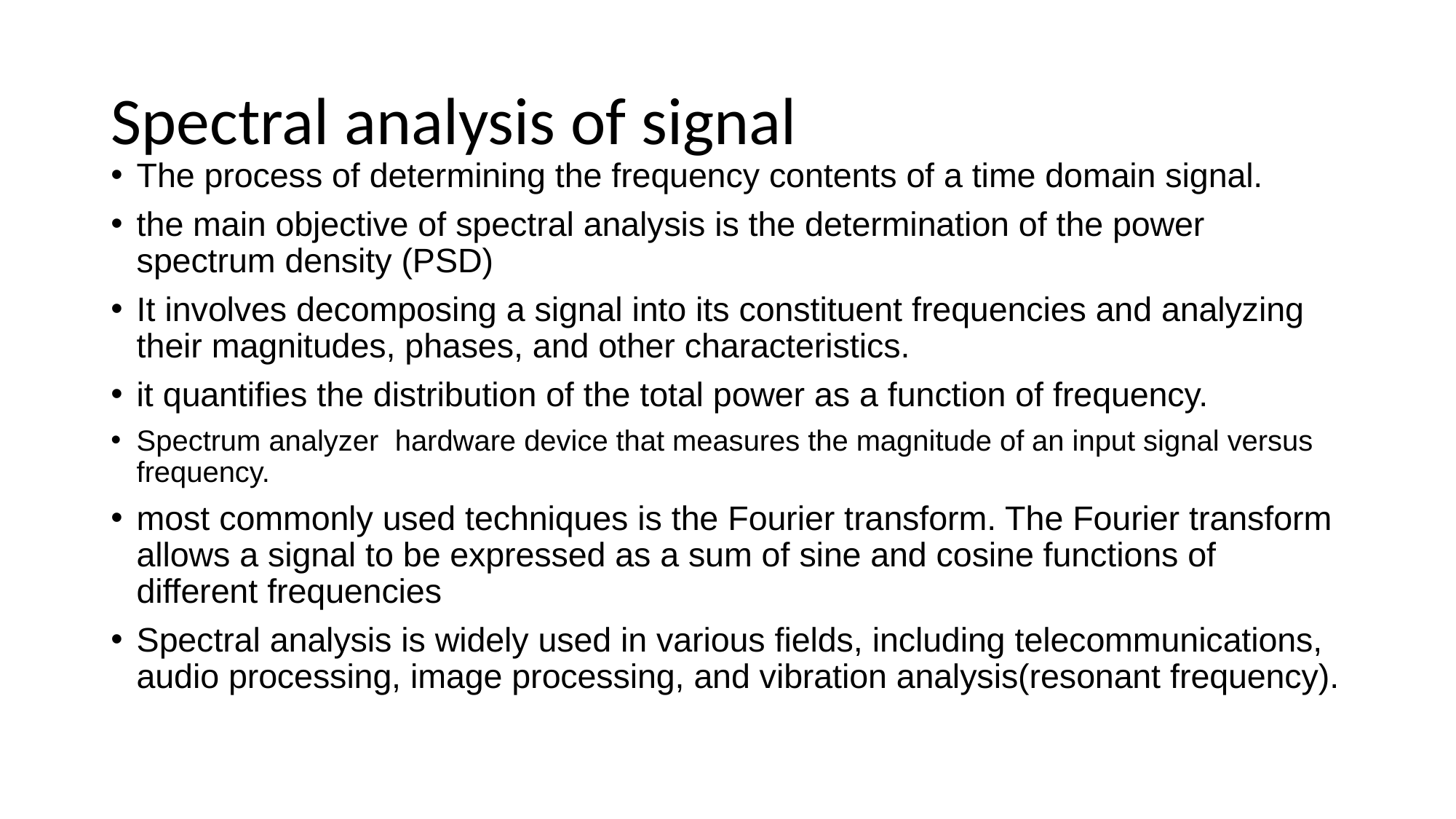

# Spectral analysis of signal
The process of determining the frequency contents of a time domain signal.
the main objective of spectral analysis is the determination of the power spectrum density (PSD)
It involves decomposing a signal into its constituent frequencies and analyzing their magnitudes, phases, and other characteristics.
it quantifies the distribution of the total power as a function of frequency.
Spectrum analyzer  hardware device that measures the magnitude of an input signal versus frequency.
most commonly used techniques is the Fourier transform. The Fourier transform allows a signal to be expressed as a sum of sine and cosine functions of different frequencies
Spectral analysis is widely used in various fields, including telecommunications, audio processing, image processing, and vibration analysis(resonant frequency).